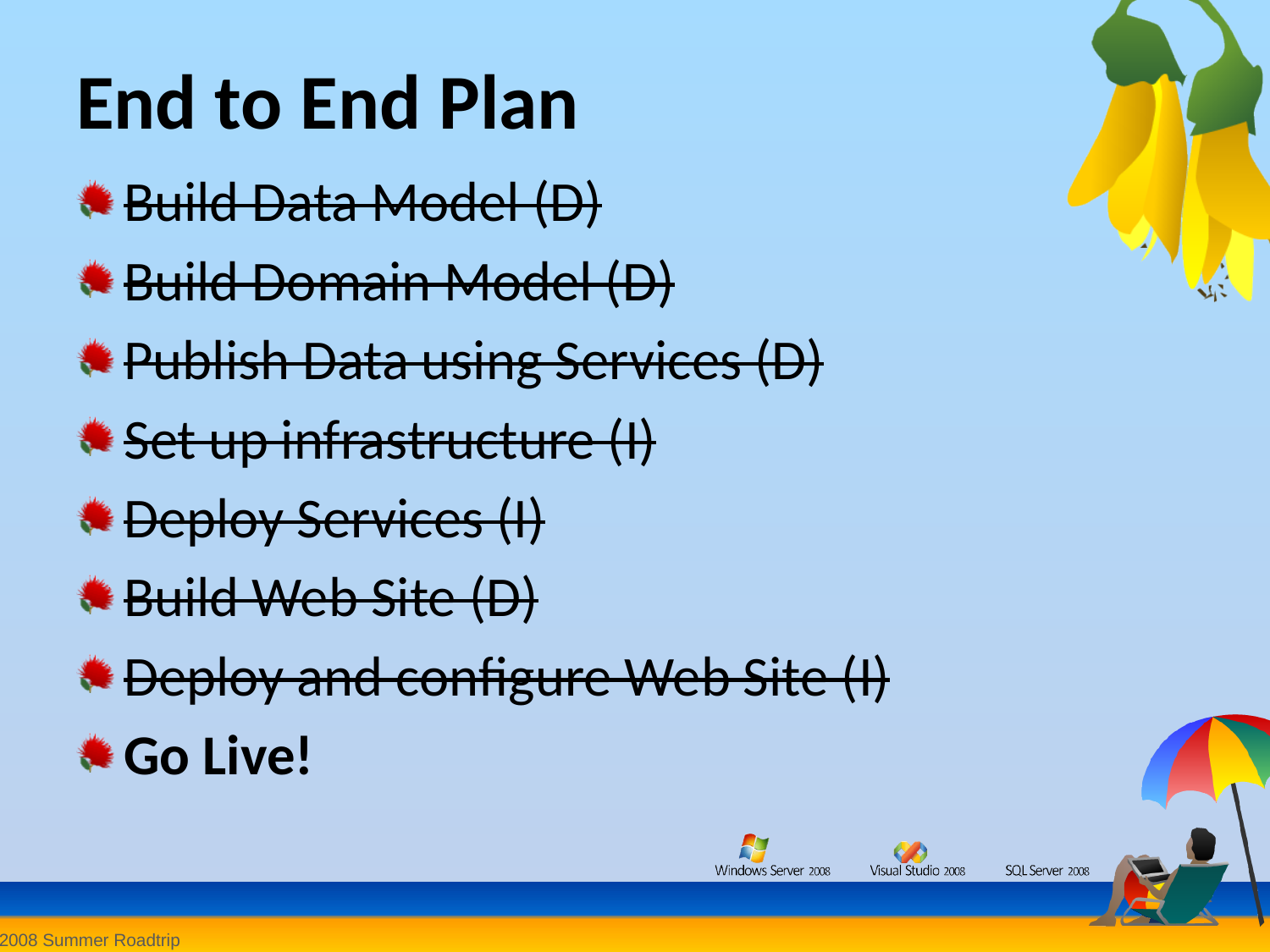

# End to End Plan
Build Data Model (D)
Build Domain Model (D)
Publish Data using Services (D)
Set up infrastructure (I)
Deploy Services (I)
Build Web Site (D)
Deploy and configure Web Site (I)
Go Live!